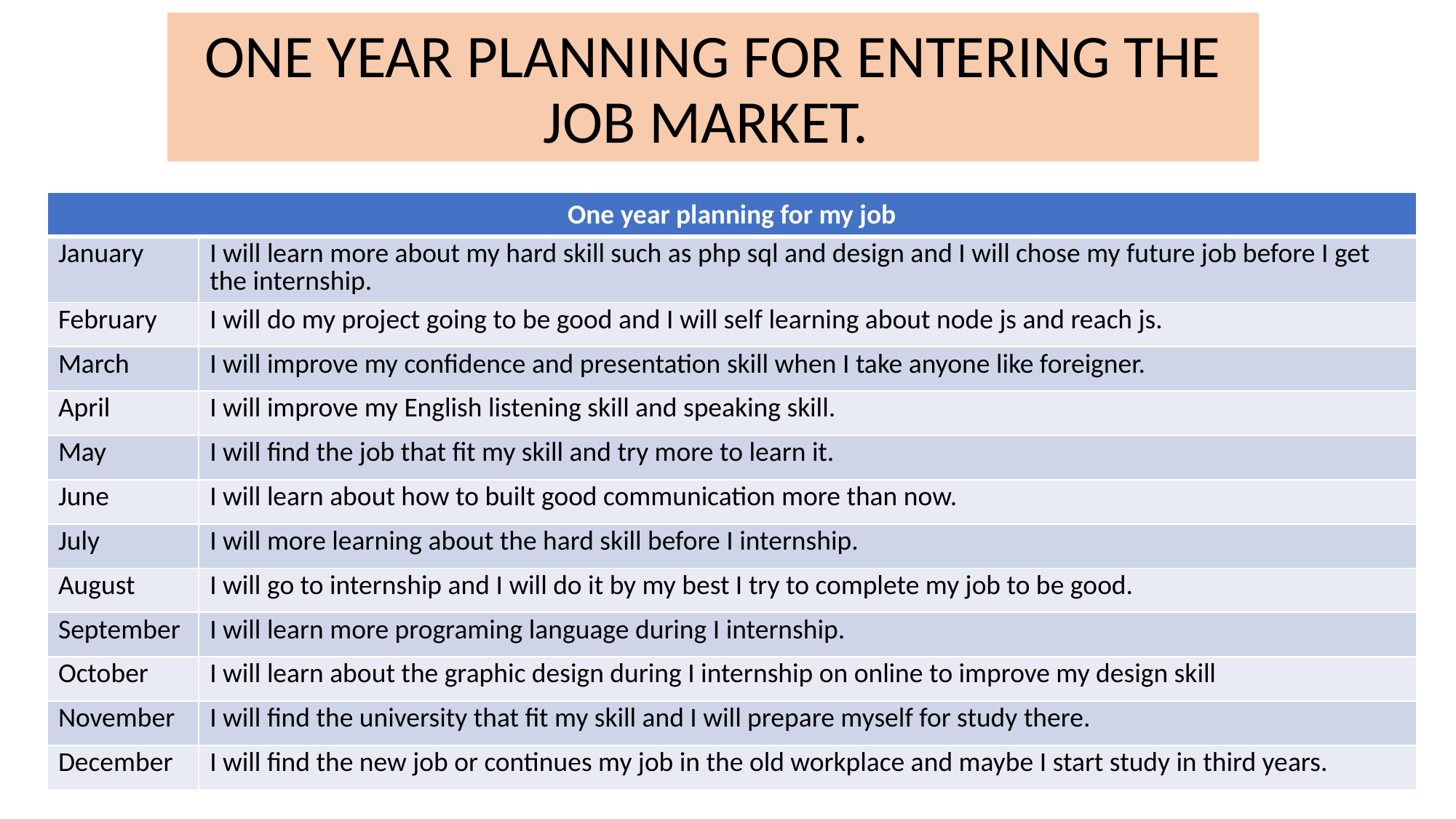

# ONE YEAR PLANNING FOR ENTERING THE JOB MARKET.
| One year planning for my job |  |
| --- | --- |
| January | I will learn more about my hard skill such as php sql and design and I will chose my future job before I get the internship. |
| February | I will do my project going to be good and I will self learning about node js and reach js. |
| March | I will improve my confidence and presentation skill when I take anyone like foreigner. |
| April | I will improve my English listening skill and speaking skill. |
| May | I will find the job that fit my skill and try more to learn it. |
| June | I will learn about how to built good communication more than now. |
| July | I will more learning about the hard skill before I internship. |
| August | I will go to internship and I will do it by my best I try to complete my job to be good. |
| September | I will learn more programing language during I internship. |
| October | I will learn about the graphic design during I internship on online to improve my design skill |
| November | I will find the university that fit my skill and I will prepare myself for study there. |
| December | I will find the new job or continues my job in the old workplace and maybe I start study in third years. |